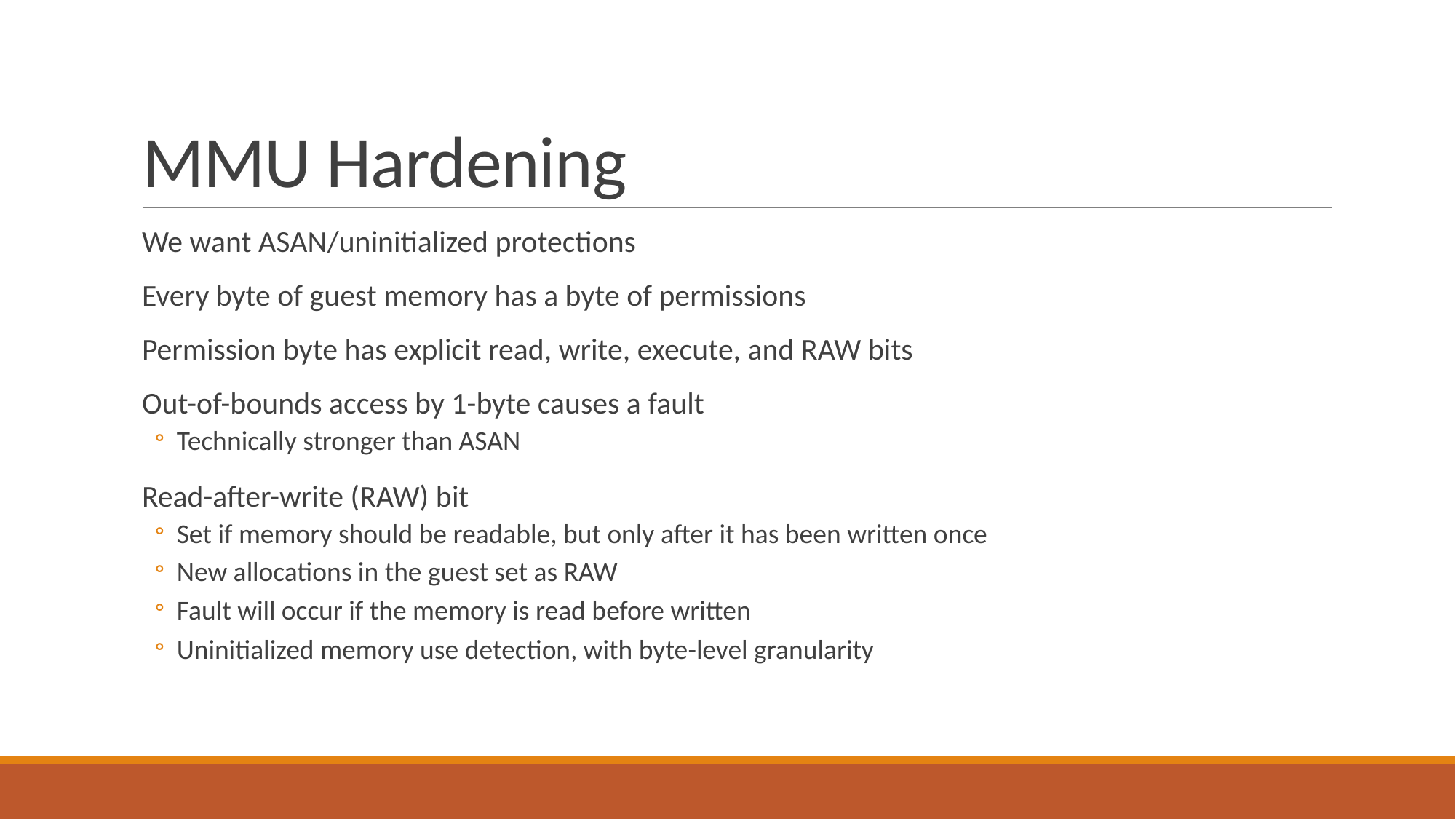

# MMU Hardening
We want ASAN/uninitialized protections
Every byte of guest memory has a byte of permissions
Permission byte has explicit read, write, execute, and RAW bits
Out-of-bounds access by 1-byte causes a fault
Technically stronger than ASAN
Read-after-write (RAW) bit
Set if memory should be readable, but only after it has been written once
New allocations in the guest set as RAW
Fault will occur if the memory is read before written
Uninitialized memory use detection, with byte-level granularity